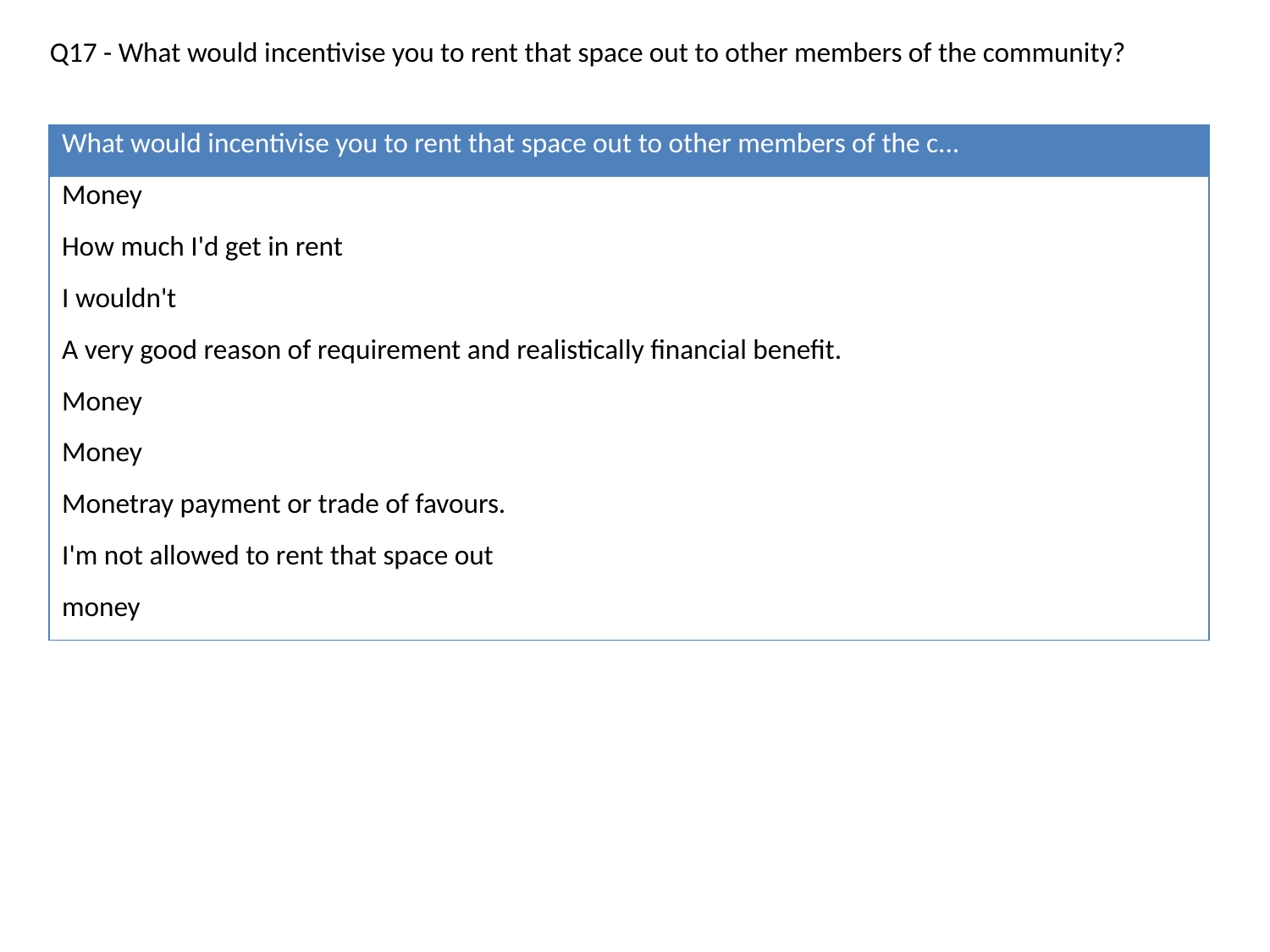

Q17 - What would incentivise you to rent that space out to other members of the community?
| What would incentivise you to rent that space out to other members of the c... |
| --- |
| Money |
| How much I'd get in rent |
| I wouldn't |
| A very good reason of requirement and realistically financial benefit. |
| Money |
| Money |
| Monetray payment or trade of favours. |
| I'm not allowed to rent that space out |
| money |